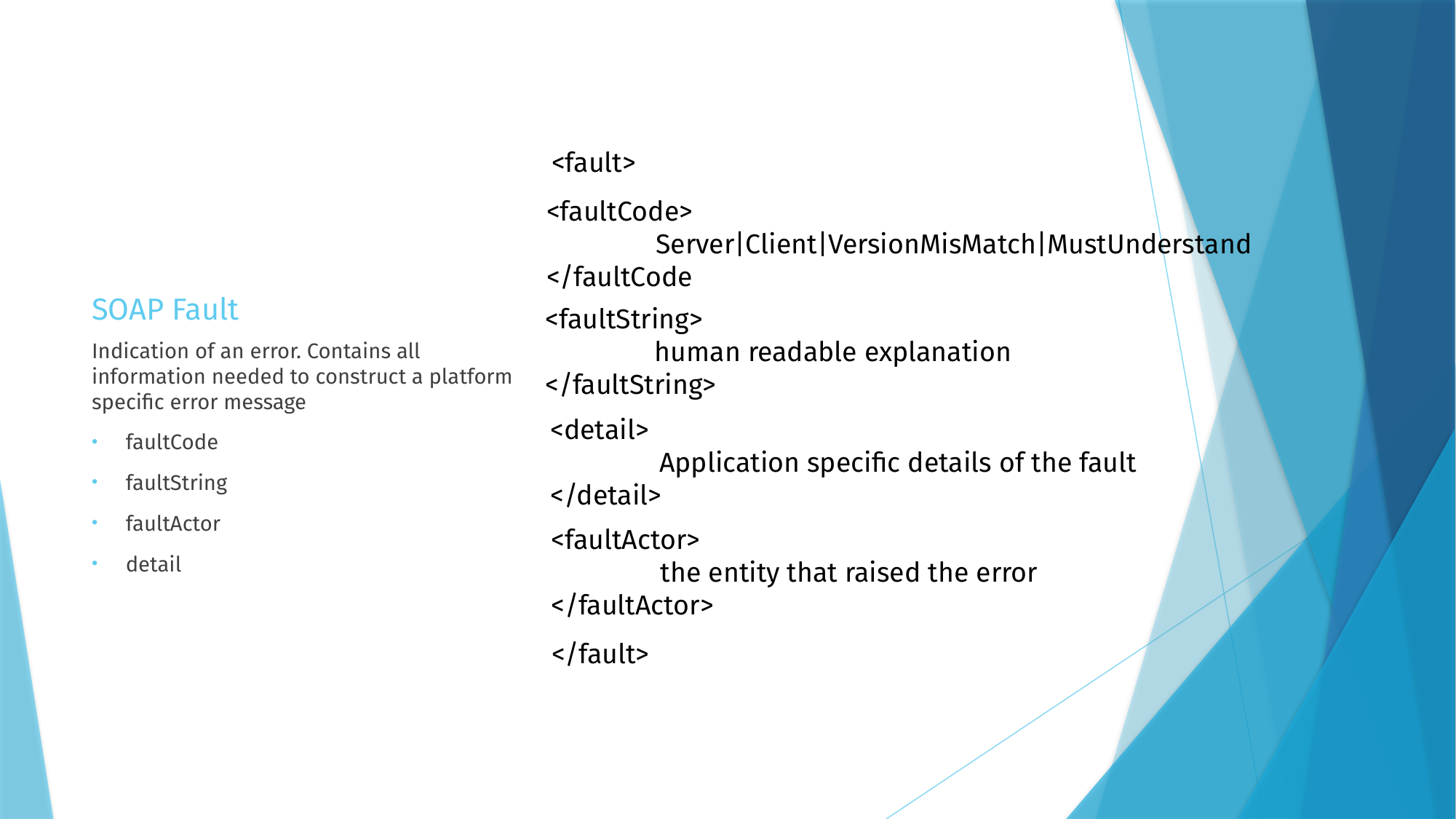

<fault>

</fault>
# SOAP Fault
<faultCode>
	Server|Client|VersionMisMatch|MustUnderstand
</faultCode
<faultString>
	human readable explanation
</faultString>
Indication of an error. Contains all information needed to construct a platform specific error message
faultCode
faultString
faultActor
detail
<detail>
	Application specific details of the fault
</detail>
<faultActor>
	the entity that raised the error
</faultActor>